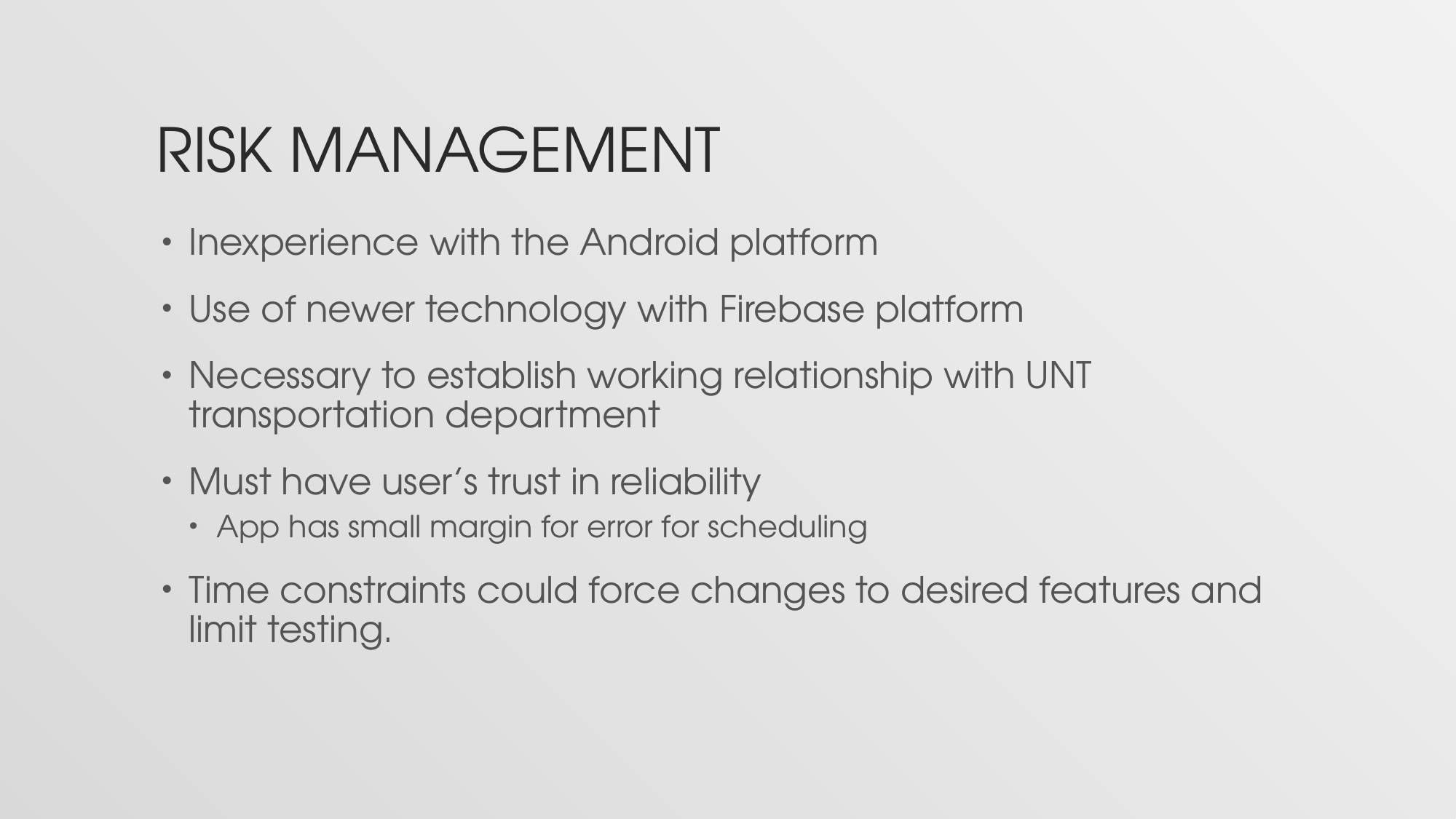

# Risk Management
Inexperience with the Android platform
Use of newer technology with Firebase platform
Necessary to establish working relationship with UNT transportation department
Must have user’s trust in reliability
App has small margin for error for scheduling
Time constraints could force changes to desired features and limit testing.